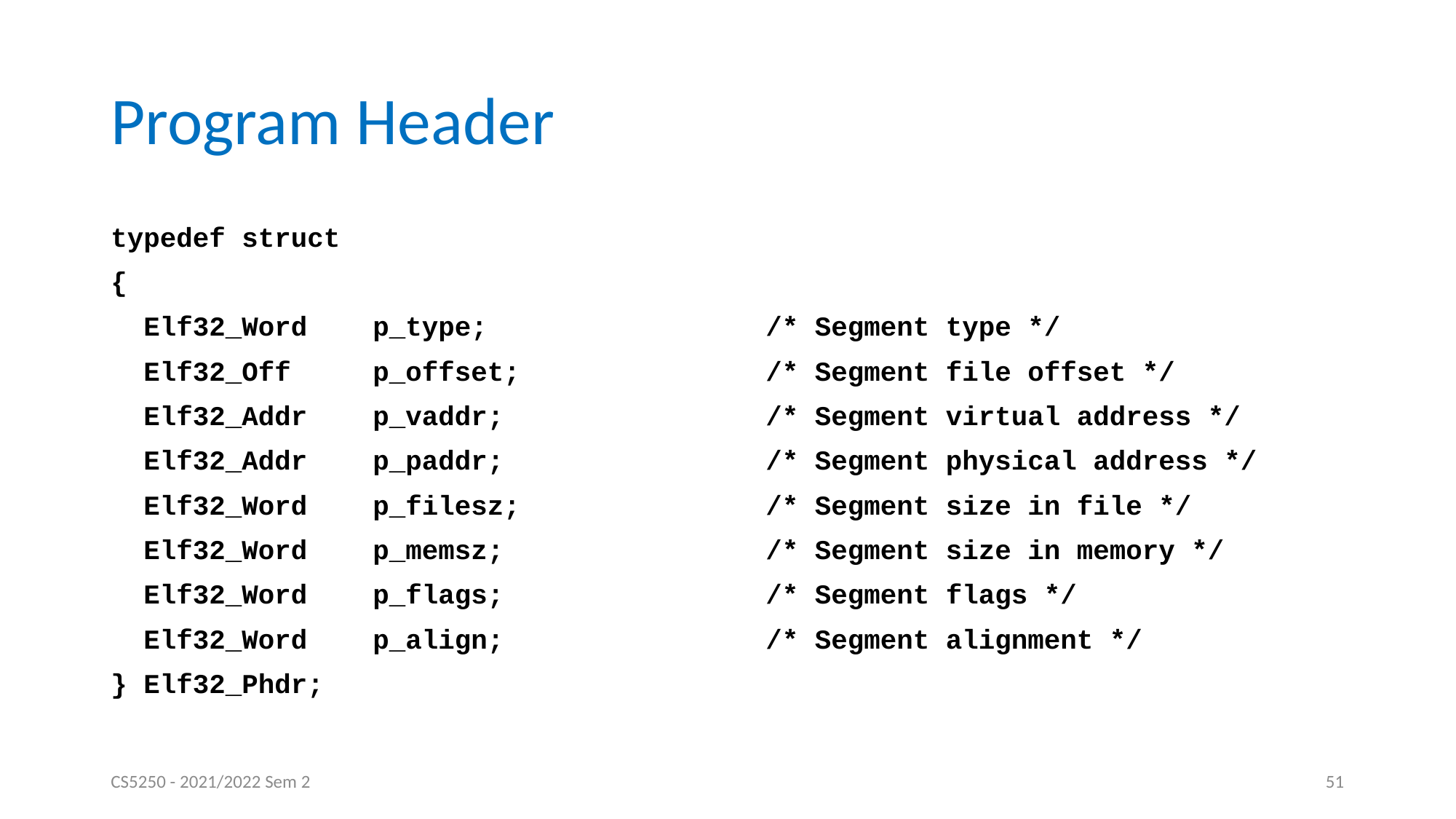

# Program Header
typedef struct
{
  Elf32_Word    p_type;                 /* Segment type */
  Elf32_Off     p_offset;               /* Segment file offset */
  Elf32_Addr    p_vaddr;                /* Segment virtual address */
  Elf32_Addr    p_paddr;                /* Segment physical address */
  Elf32_Word    p_filesz;               /* Segment size in file */
  Elf32_Word    p_memsz;                /* Segment size in memory */
  Elf32_Word    p_flags;                /* Segment flags */
  Elf32_Word    p_align;                /* Segment alignment */
} Elf32_Phdr;

CS5250 - 2021/2022 Sem 2
51